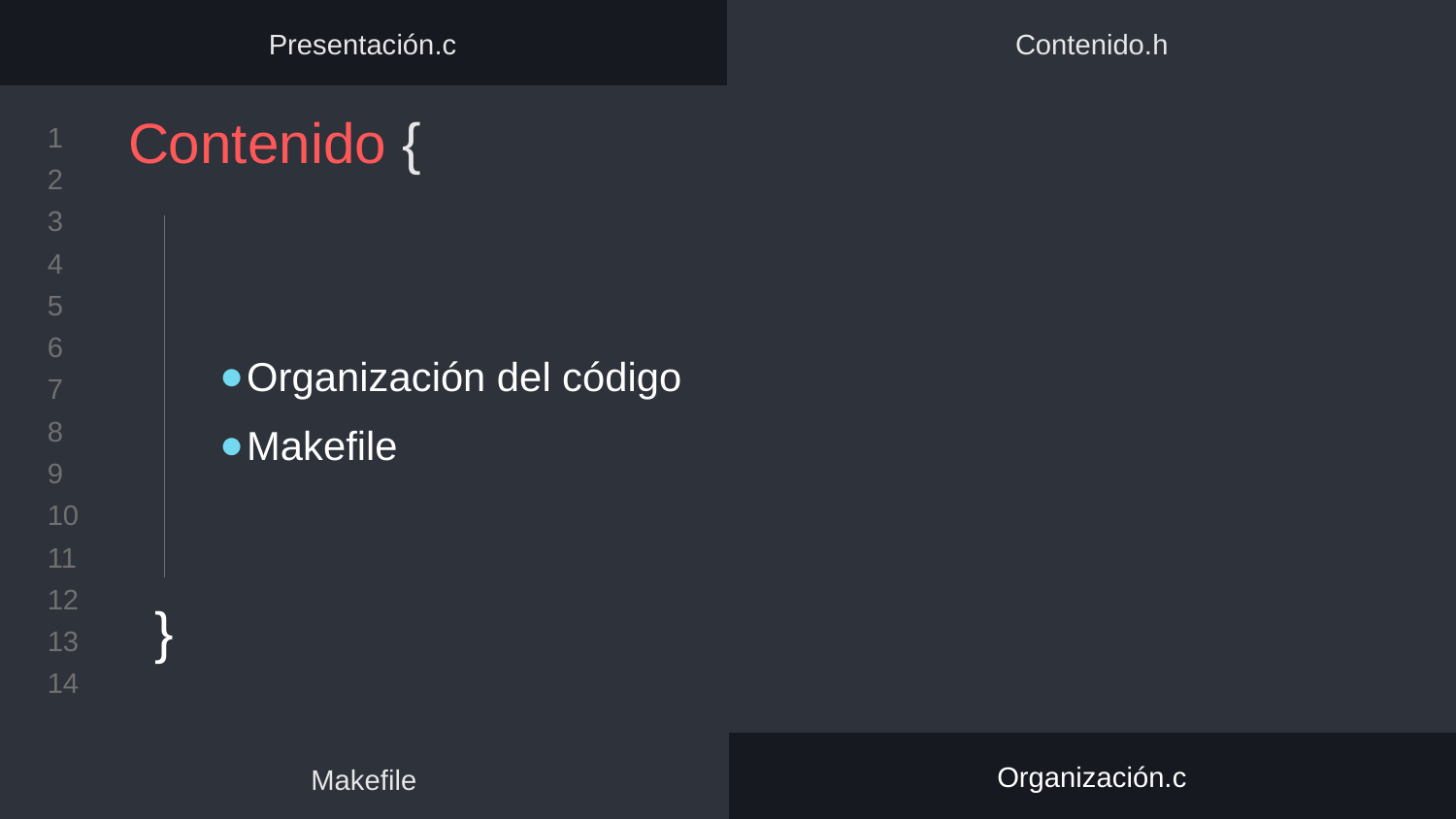

Presentación.c
Contenido.h
# Contenido {
}
Organización del código
Makefile
Makefile
Organización.c